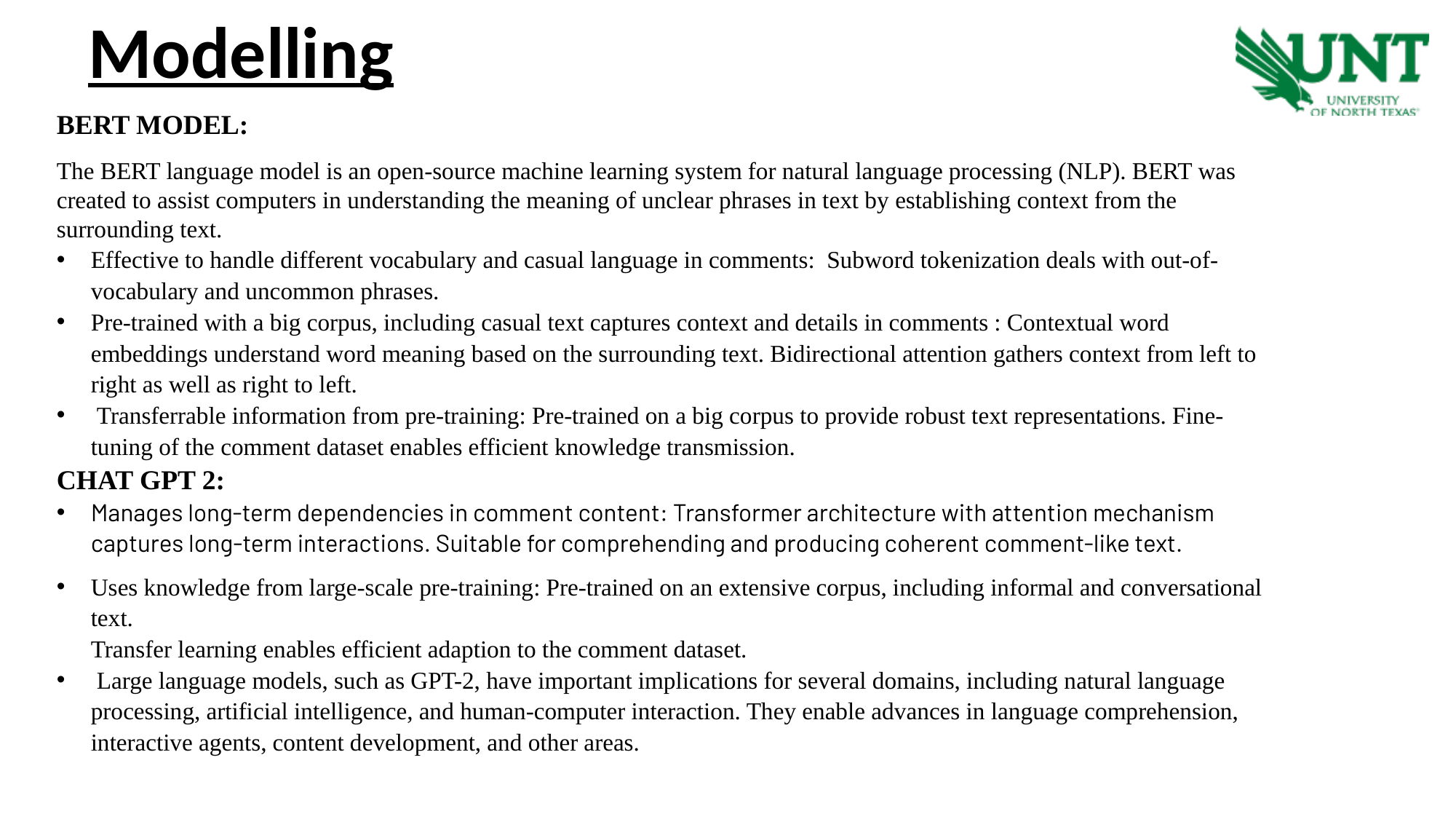

Modelling
BERT MODEL:
The BERT language model is an open-source machine learning system for natural language processing (NLP). BERT was created to assist computers in understanding the meaning of unclear phrases in text by establishing context from the surrounding text.
Effective to handle different vocabulary and casual language in comments:  Subword tokenization deals with out-of-vocabulary and uncommon phrases.
Pre-trained with a big corpus, including casual text captures context and details in comments : Contextual word embeddings understand word meaning based on the surrounding text. Bidirectional attention gathers context from left to right as well as right to left.
 Transferrable information from pre-training: Pre-trained on a big corpus to provide robust text representations. Fine-tuning of the comment dataset enables efficient knowledge transmission.
CHAT GPT 2:
Manages long-term dependencies in comment content: Transformer architecture with attention mechanism captures long-term interactions. Suitable for comprehending and producing coherent comment-like text.
Uses knowledge from large-scale pre-training: Pre-trained on an extensive corpus, including informal and conversational text.
Transfer learning enables efficient adaption to the comment dataset.
 Large language models, such as GPT-2, have important implications for several domains, including natural language processing, artificial intelligence, and human-computer interaction. They enable advances in language comprehension, interactive agents, content development, and other areas.